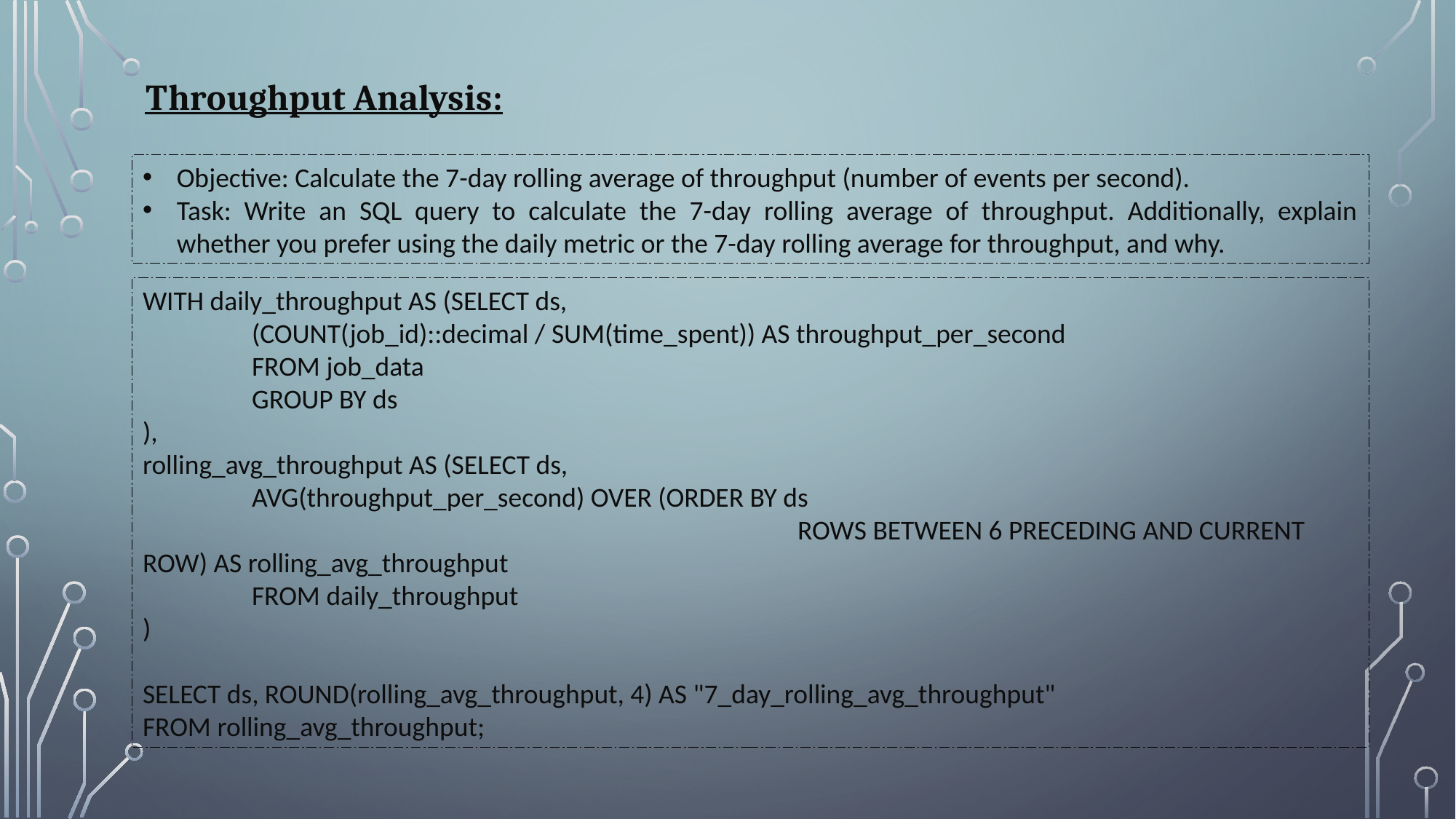

Throughput Analysis:
Objective: Calculate the 7-day rolling average of throughput (number of events per second).
Task: Write an SQL query to calculate the 7-day rolling average of throughput. Additionally, explain whether you prefer using the daily metric or the 7-day rolling average for throughput, and why.
WITH daily_throughput AS (SELECT ds,
	(COUNT(job_id)::decimal / SUM(time_spent)) AS throughput_per_second
  	FROM job_data
  	GROUP BY ds
),
rolling_avg_throughput AS (SELECT ds,
	AVG(throughput_per_second) OVER (ORDER BY ds
						ROWS BETWEEN 6 PRECEDING AND CURRENT ROW) AS rolling_avg_throughput
  	FROM daily_throughput
)

SELECT ds, ROUND(rolling_avg_throughput, 4) AS "7_day_rolling_avg_throughput"
FROM rolling_avg_throughput;